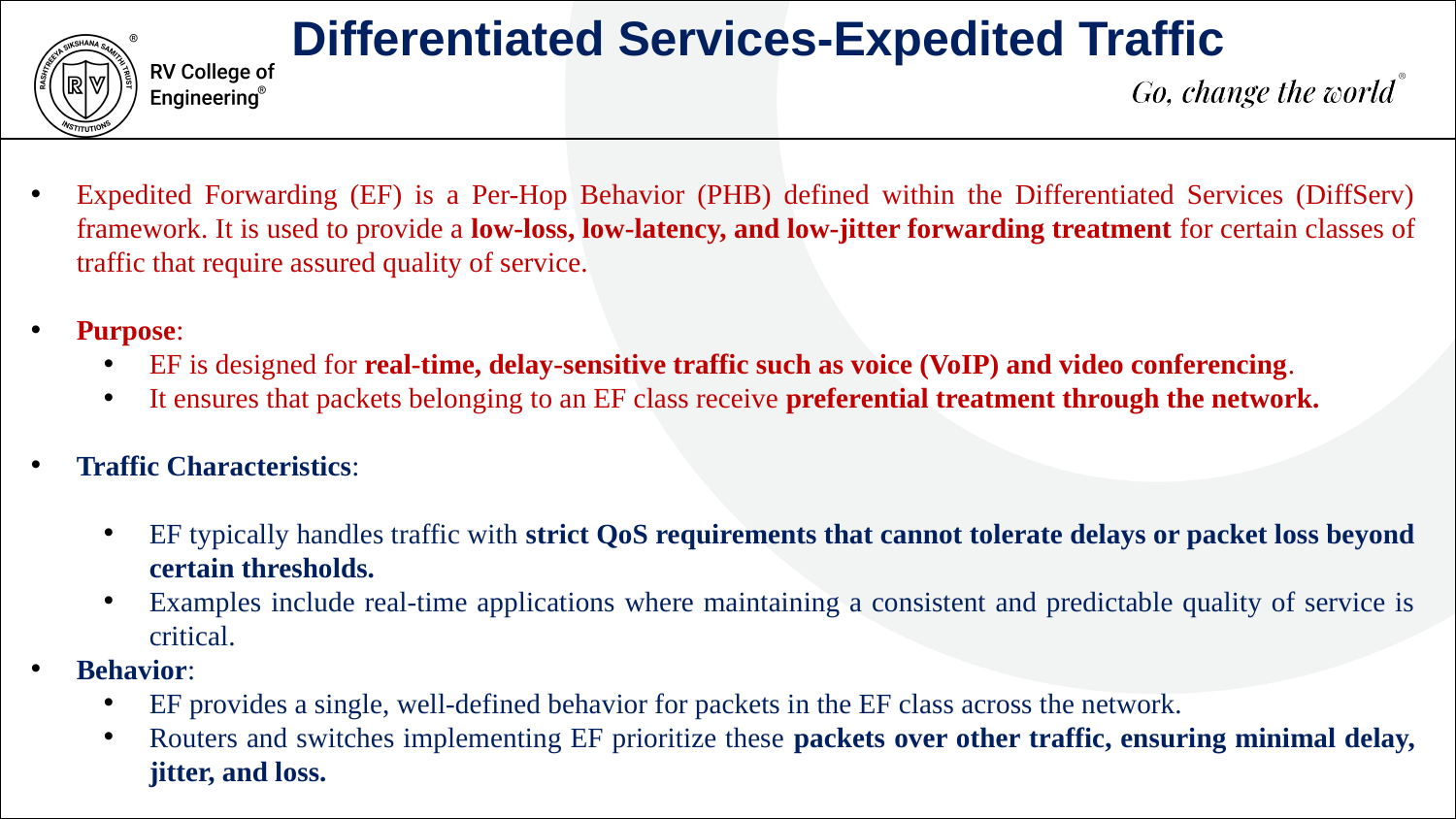

Differentiated Services-Expedited Traffic

500
Expedited Forwarding (EF) is a Per-Hop Behavior (PHB) defined within the Differentiated Services (DiffServ) framework. It is used to provide a low-loss, low-latency, and low-jitter forwarding treatment for certain classes of traffic that require assured quality of service.

Purpose:
EF is designed for real-time, delay-sensitive traffic such as voice (VoIP) and video conferencing.
It ensures that packets belonging to an EF class receive preferential treatment through the network.

Traffic Characteristics:

EF typically handles traffic with strict QoS requirements that cannot tolerate delays or packet loss beyond certain thresholds.
Examples include real-time applications where maintaining a consistent and predictable quality of service is critical.
Behavior:
EF provides a single, well-defined behavior for packets in the EF class across the network.
Routers and switches implementing EF prioritize these packets over other traffic, ensuring minimal delay, jitter, and loss.